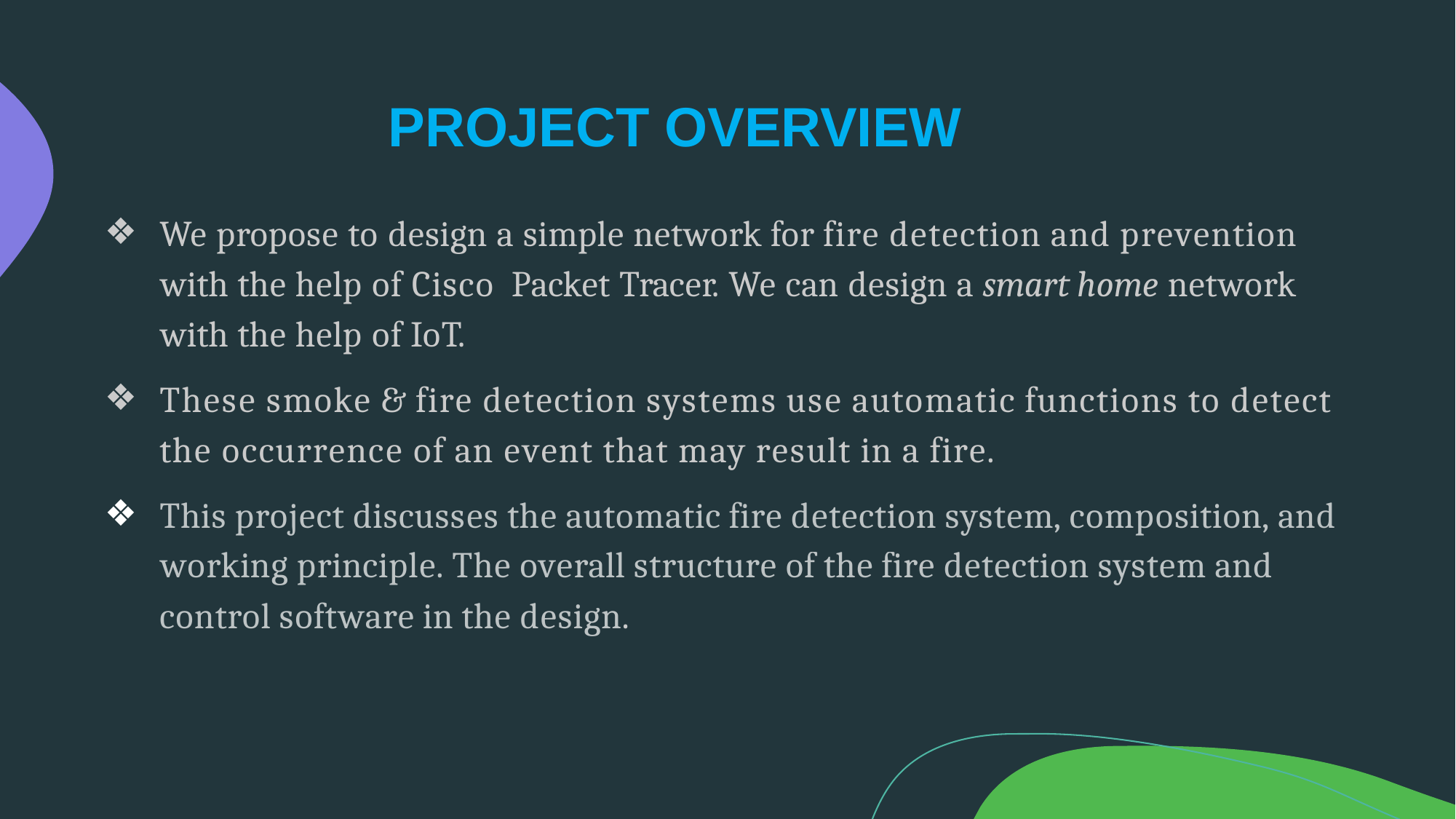

# PROJECT OVERVIEW
We propose to design a simple network for fire detection and prevention with the help of Cisco  Packet Tracer. We can design a smart home network with the help of IoT.
These smoke & fire detection systems use automatic functions to detect the occurrence of an event that may result in a fire.
This project discusses the automatic fire detection system, composition, and working principle. The overall structure of the fire detection system and control software in the design.